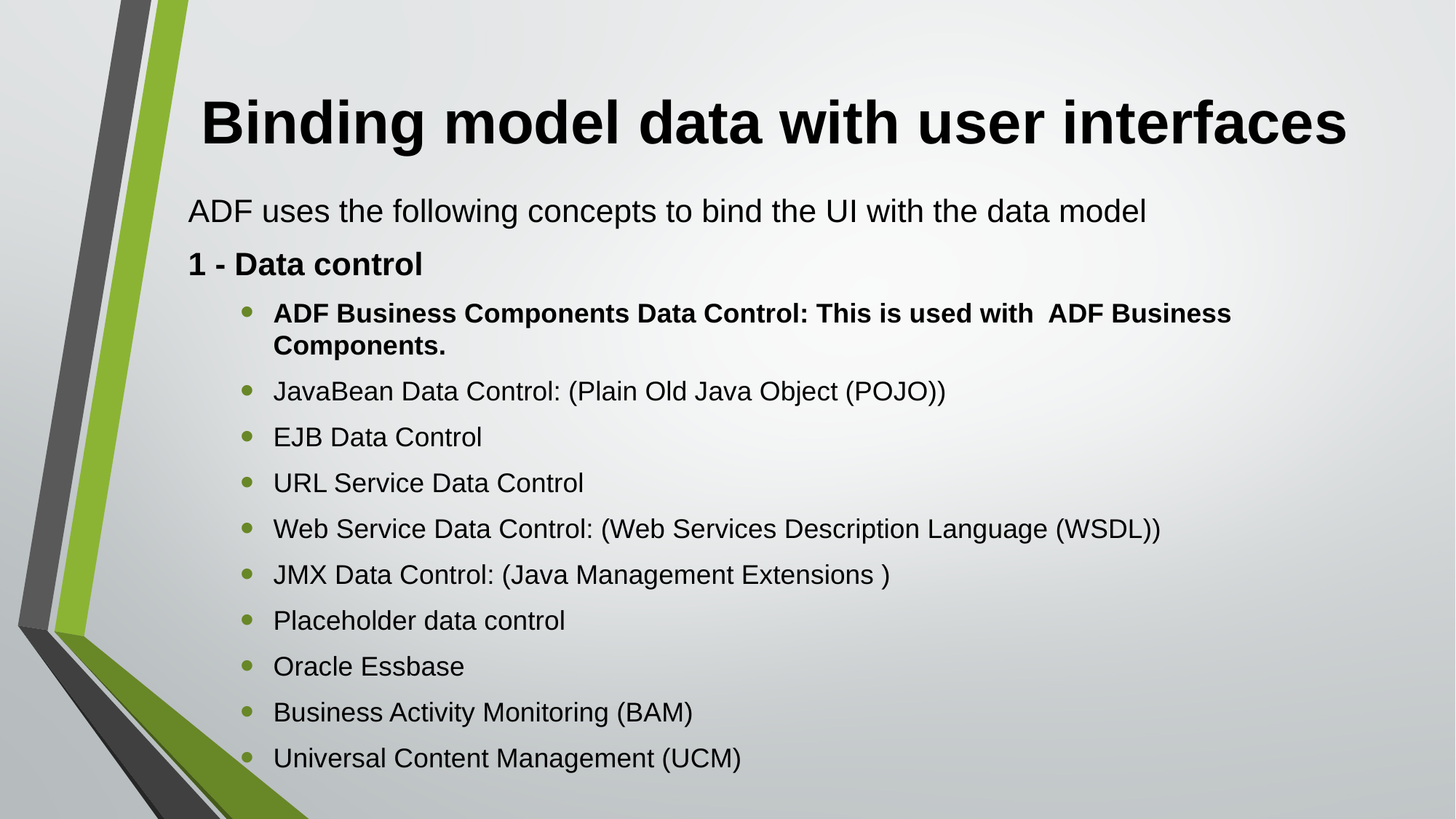

# Binding model data with user interfaces
ADF uses the following concepts to bind the UI with the data model
1 - Data control
ADF Business Components Data Control: This is used with  ADF Business Components.
JavaBean Data Control: (Plain Old Java Object (POJO))
EJB Data Control
URL Service Data Control
Web Service Data Control: (Web Services Description Language (WSDL))
JMX Data Control: (Java Management Extensions )
Placeholder data control
Oracle Essbase
Business Activity Monitoring (BAM)
Universal Content Management (UCM)